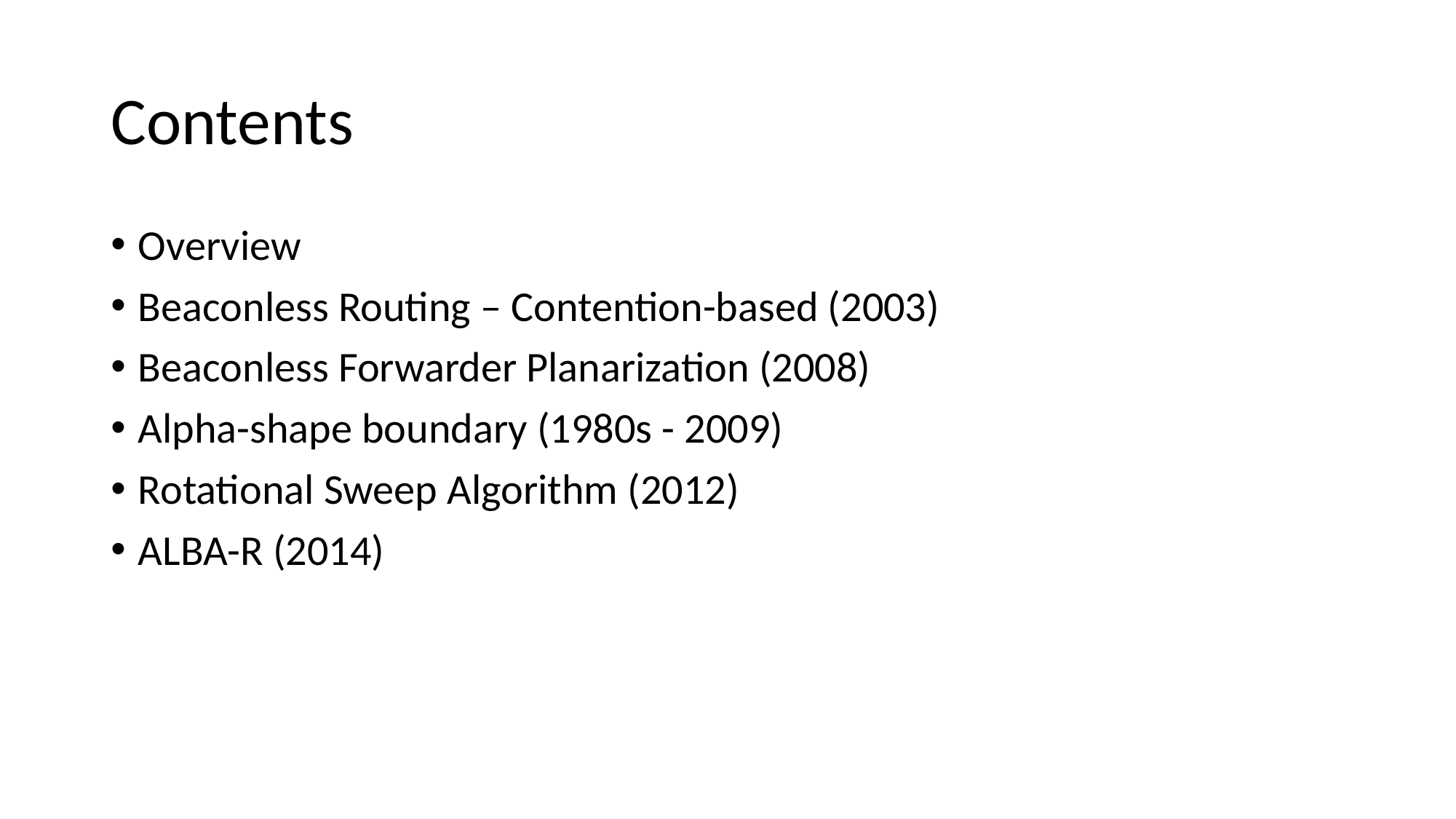

# Contents
Overview
Beaconless Routing – Contention-based (2003)
Beaconless Forwarder Planarization (2008)
Alpha-shape boundary (1980s - 2009)
Rotational Sweep Algorithm (2012)
ALBA-R (2014)